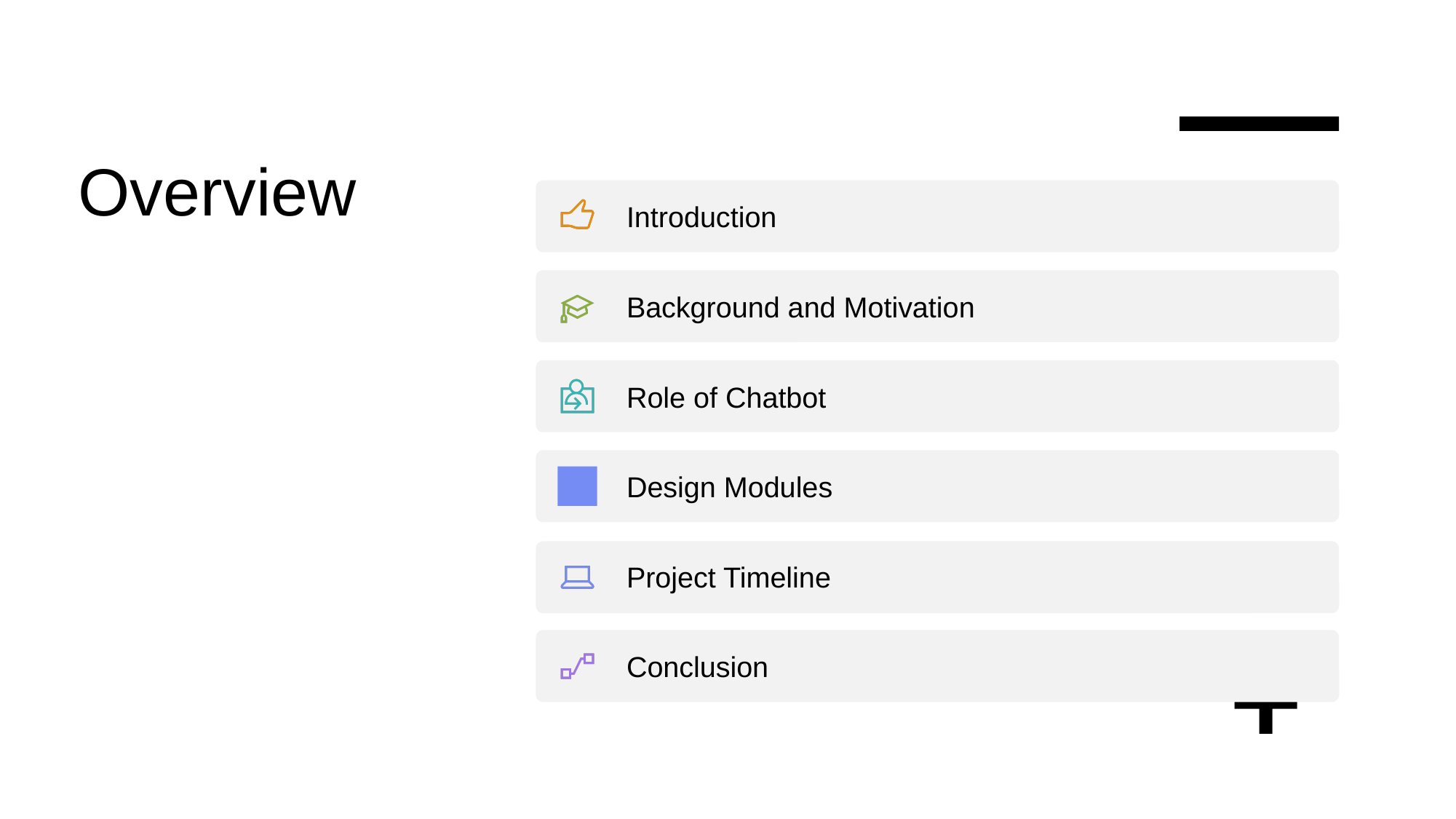

# Overview
Introduction
Background and Motivation
Role of Chatbot
Design Modules
Project Timeline
Conclusion